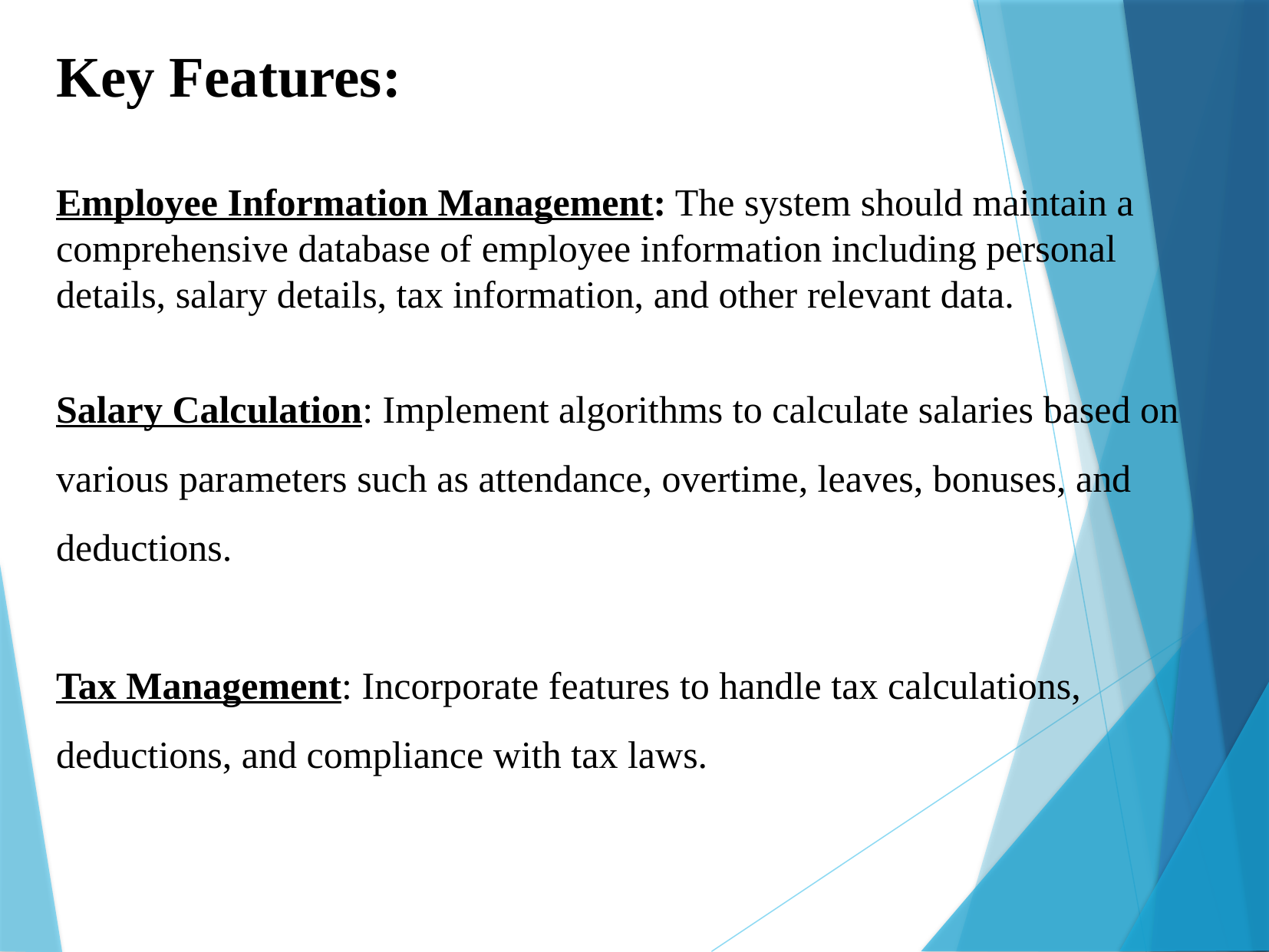

Key Features:

Employee Information Management: The system should maintain a comprehensive database of employee information including personal details, salary details, tax information, and other relevant data.

Salary Calculation: Implement algorithms to calculate salaries based on various parameters such as attendance, overtime, leaves, bonuses, and deductions.

Tax Management: Incorporate features to handle tax calculations, deductions, and compliance with tax laws.